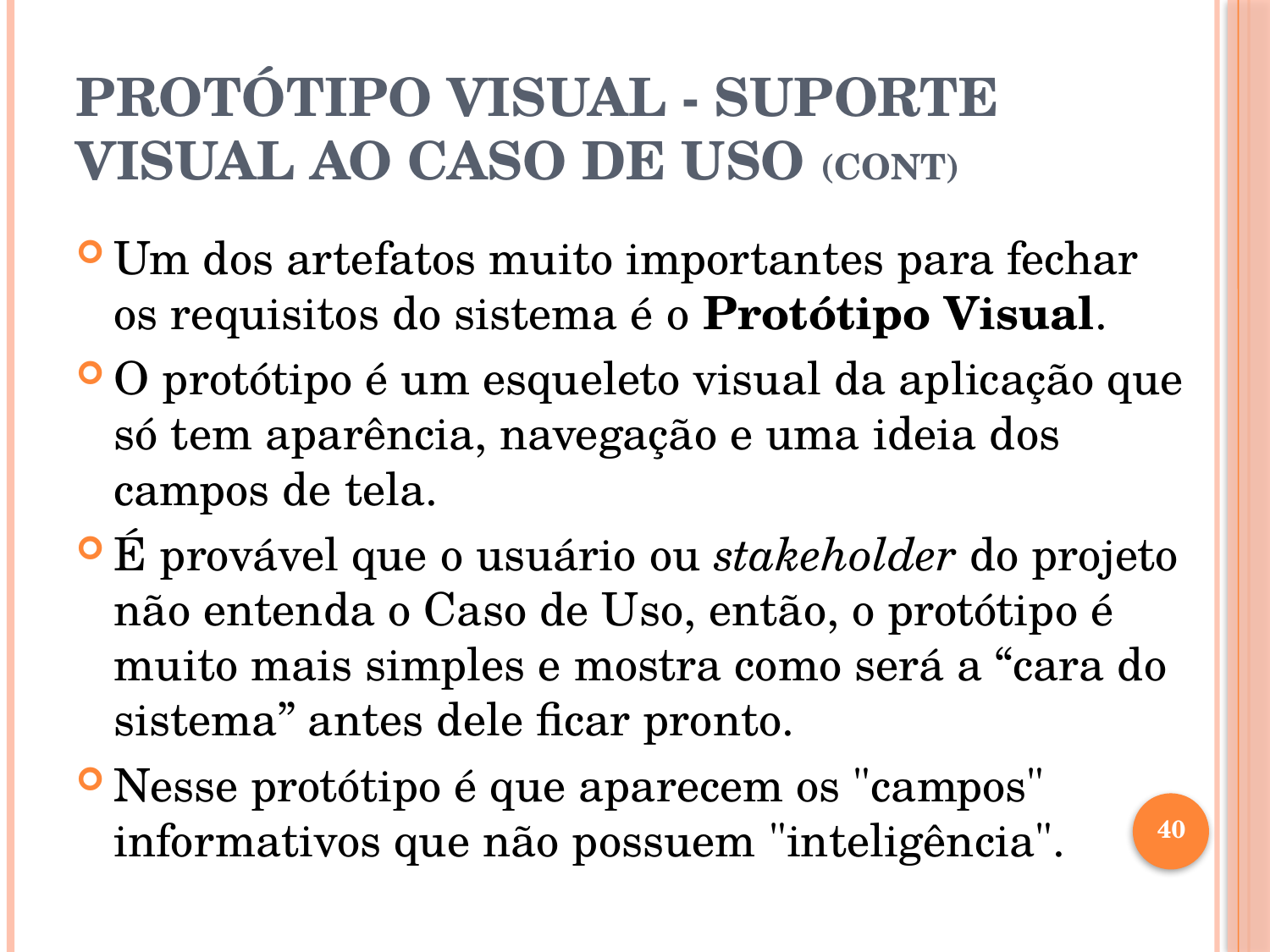

# Protótipo Visual - Suporte Visual ao Caso de Uso (cont)
Um dos artefatos muito importantes para fechar os requisitos do sistema é o Protótipo Visual.
O protótipo é um esqueleto visual da aplicação que só tem aparência, navegação e uma ideia dos campos de tela.
É provável que o usuário ou stakeholder do projeto não entenda o Caso de Uso, então, o protótipo é muito mais simples e mostra como será a “cara do sistema” antes dele ficar pronto.
Nesse protótipo é que aparecem os "campos" informativos que não possuem "inteligência".
40